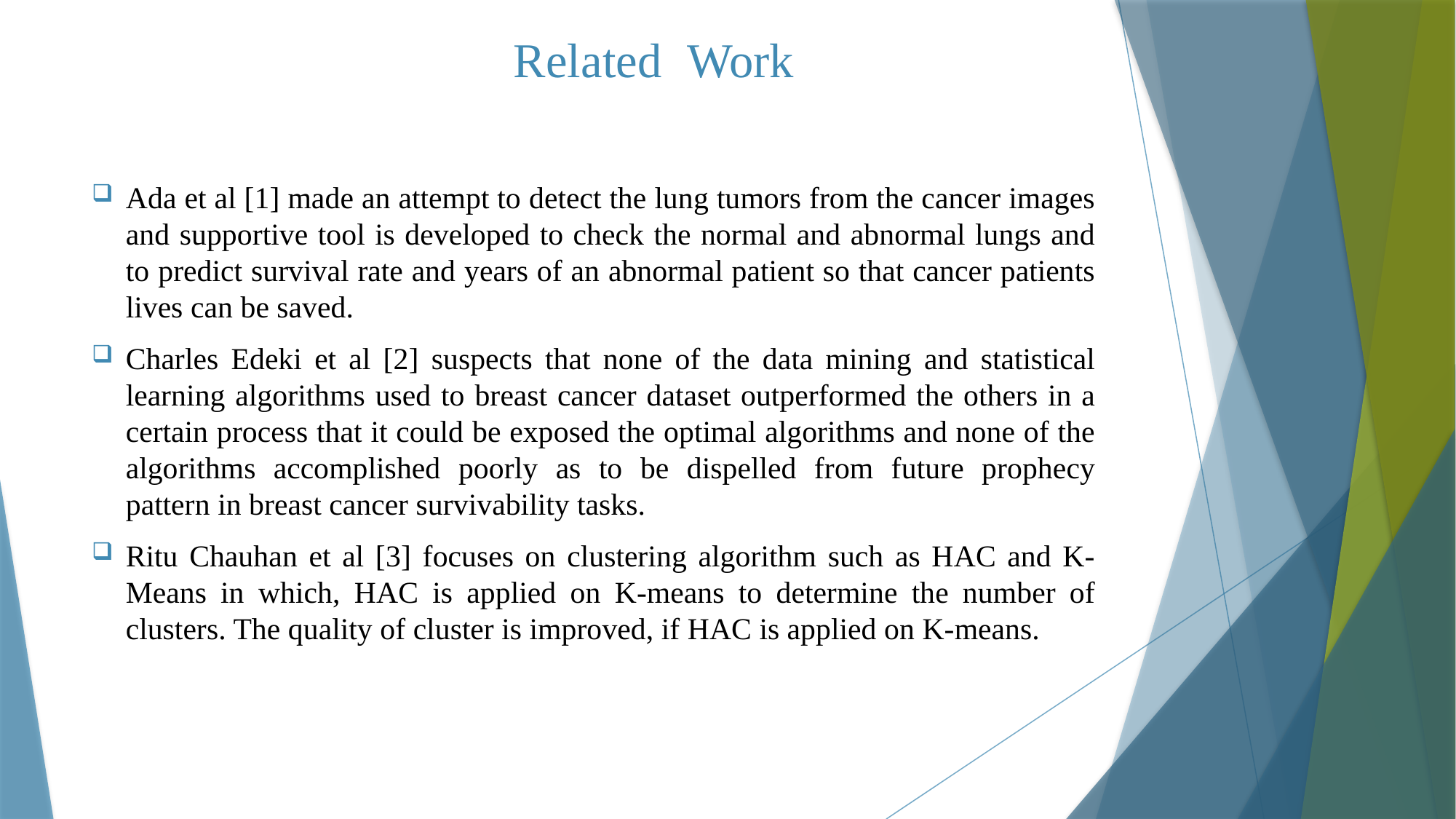

# Related Work
Ada et al [1] made an attempt to detect the lung tumors from the cancer images and supportive tool is developed to check the normal and abnormal lungs and to predict survival rate and years of an abnormal patient so that cancer patients lives can be saved.
Charles Edeki et al [2] suspects that none of the data mining and statistical learning algorithms used to breast cancer dataset outperformed the others in a certain process that it could be exposed the optimal algorithms and none of the algorithms accomplished poorly as to be dispelled from future prophecy pattern in breast cancer survivability tasks.
Ritu Chauhan et al [3] focuses on clustering algorithm such as HAC and K-Means in which, HAC is applied on K-means to determine the number of clusters. The quality of cluster is improved, if HAC is applied on K-means.